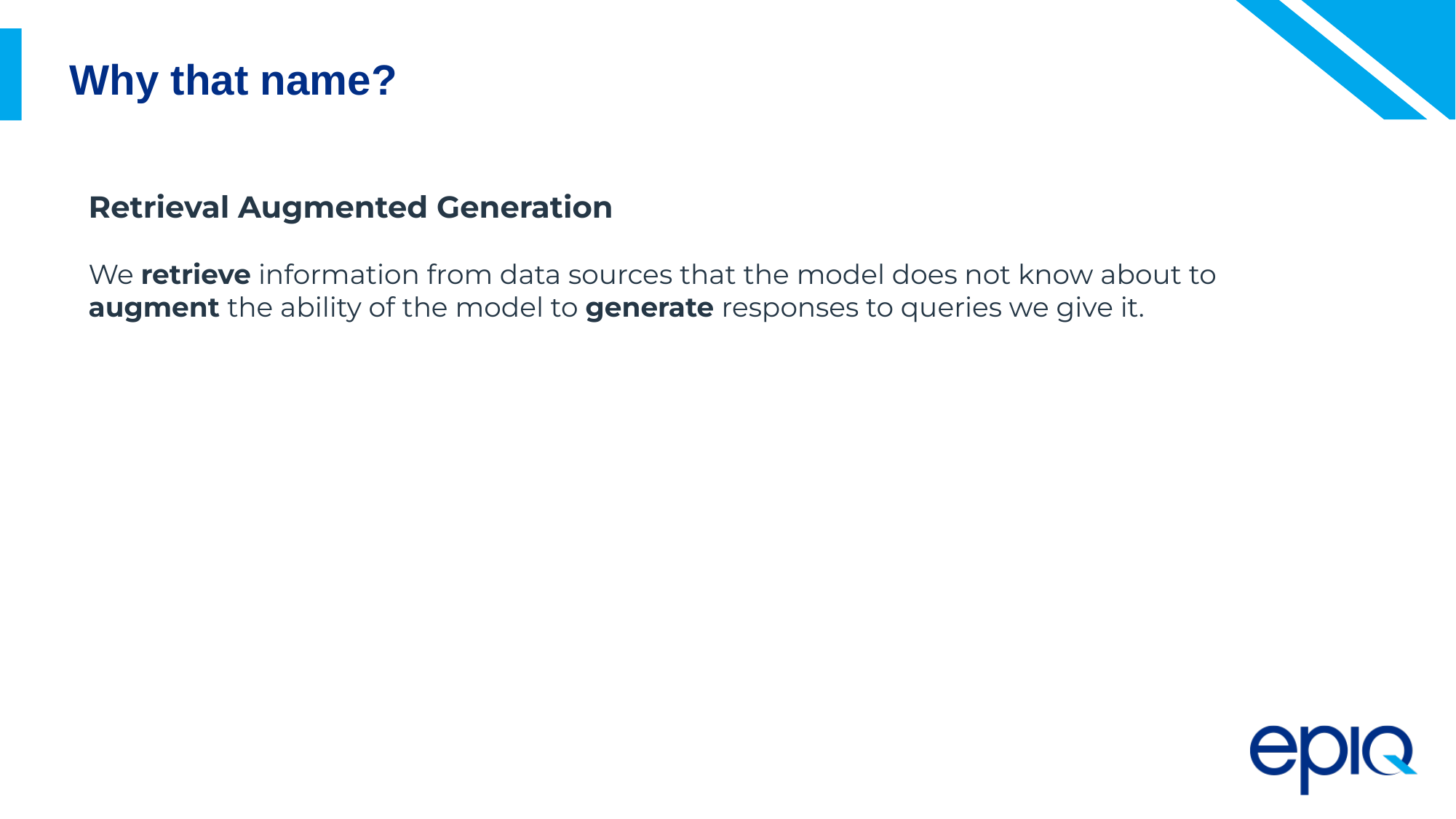

# Why that name?
Retrieval Augmented Generation

We retrieve information from data sources that the model does not know about to augment the ability of the model to generate responses to queries we give it.